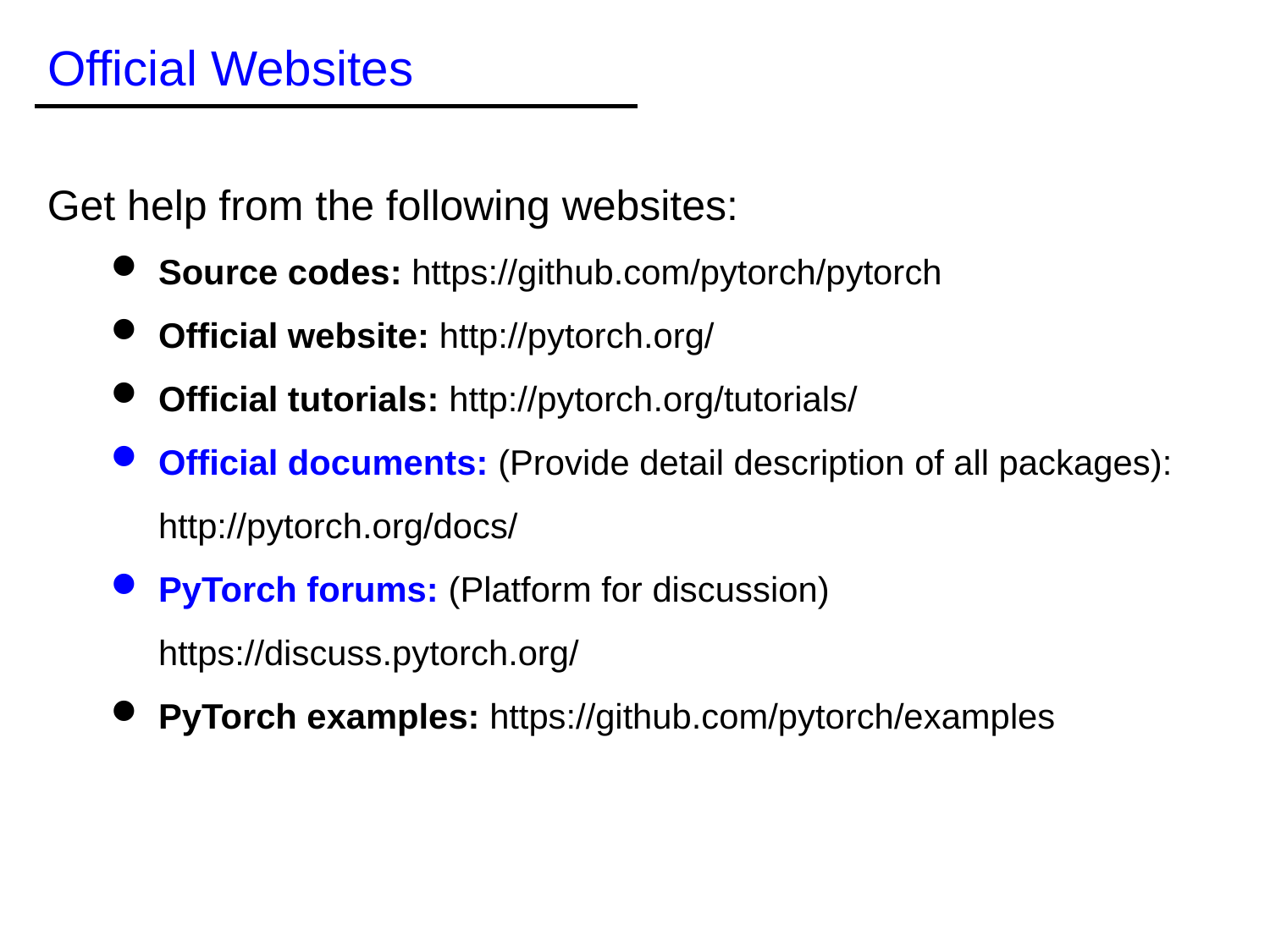

Official Websites
Get help from the following websites:
Source codes: https://github.com/pytorch/pytorch
Official website: http://pytorch.org/
Official tutorials: http://pytorch.org/tutorials/
Official documents: (Provide detail description of all packages): http://pytorch.org/docs/
PyTorch forums: (Platform for discussion) https://discuss.pytorch.org/
PyTorch examples: https://github.com/pytorch/examples